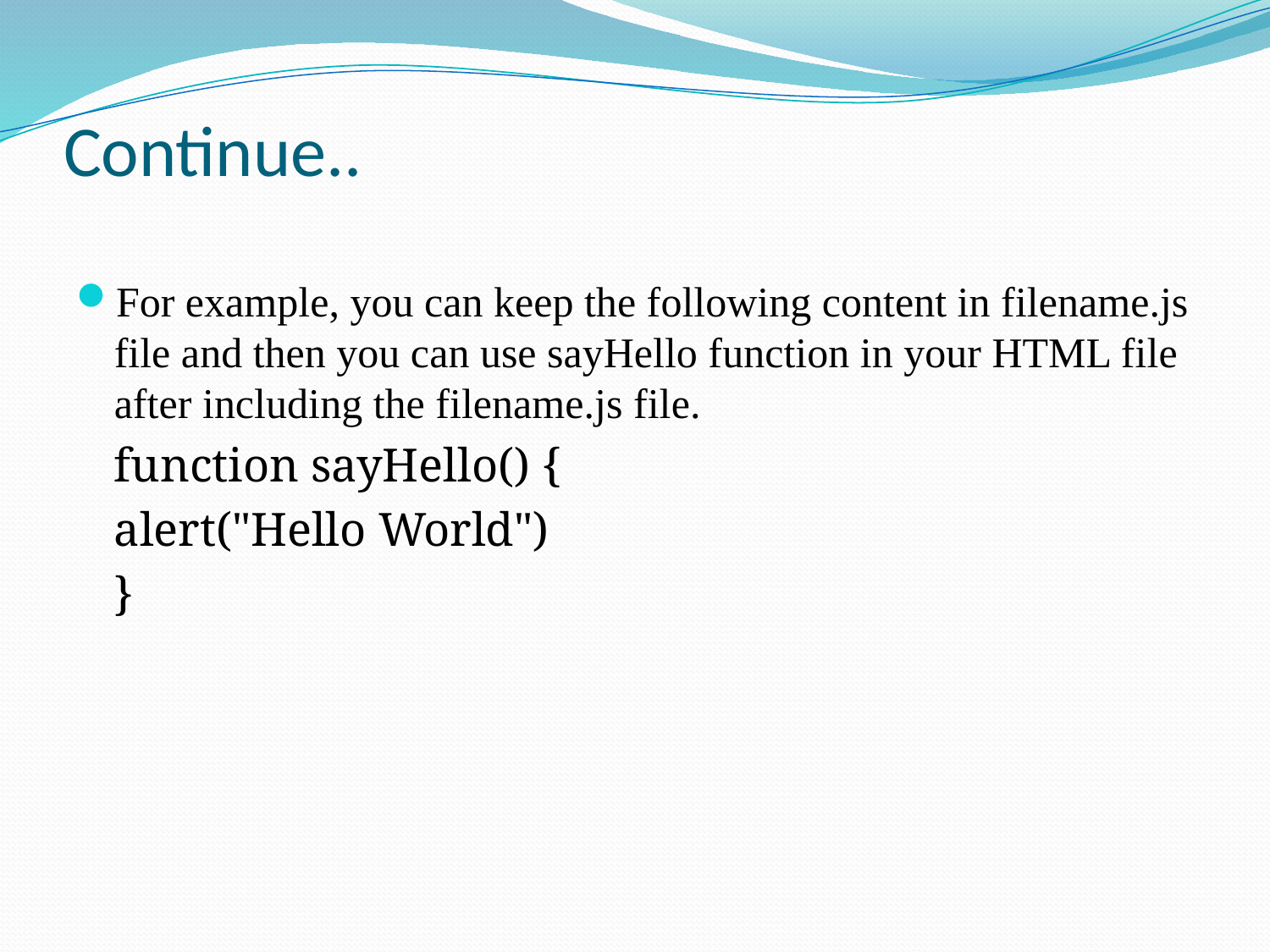

# Continue..
For example, you can keep the following content in filename.js file and then you can use sayHello function in your HTML file after including the filename.js file.
	function sayHello() {
	alert("Hello World")
	}